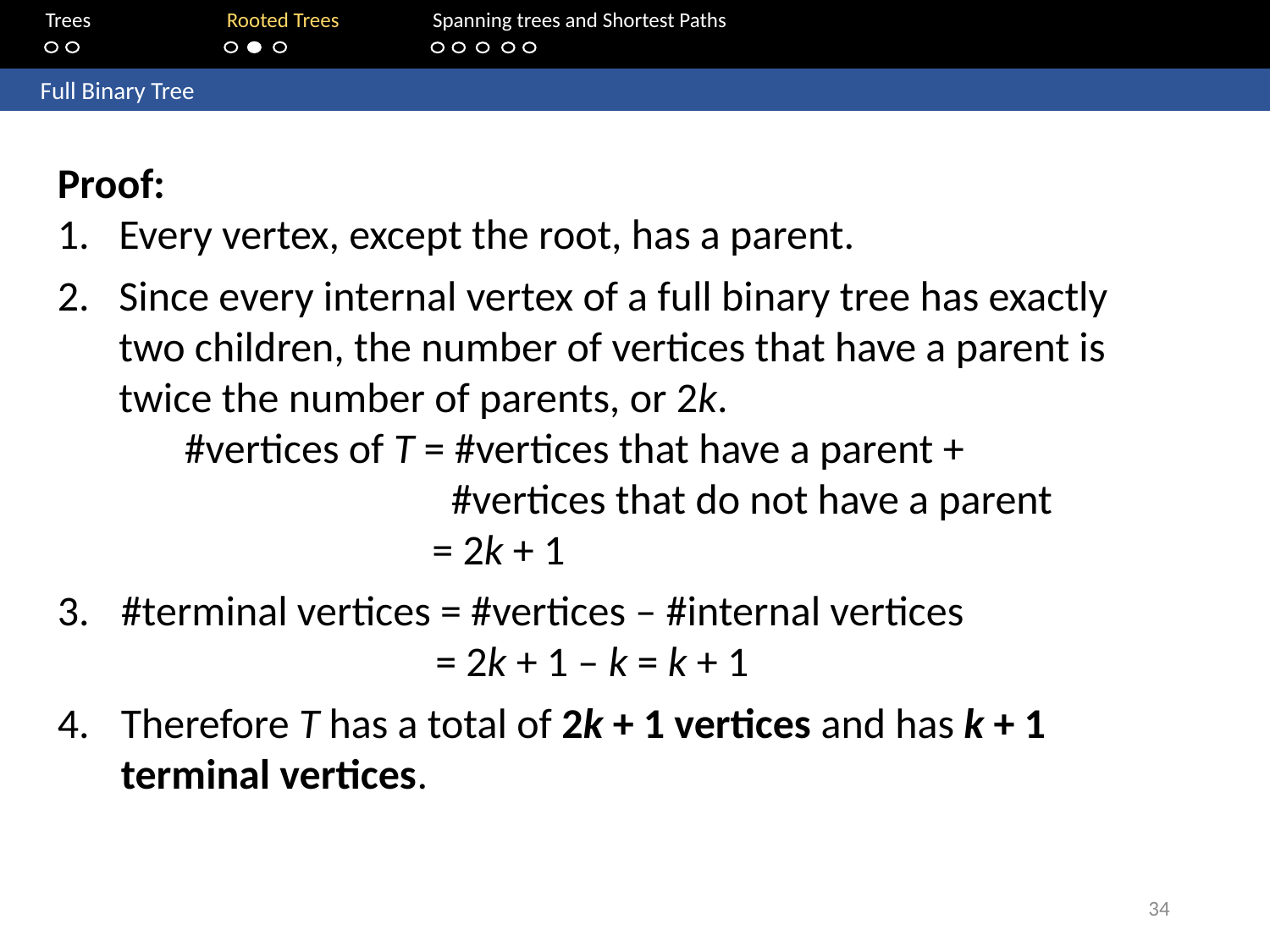

Trees	Rooted Trees	Spanning trees and Shortest Paths

	Full Binary Tree
Proof:
Every vertex, except the root, has a parent.
Since every internal vertex of a full binary tree has exactly two children, the number of vertices that have a parent is twice the number of parents, or 2k.
	#vertices of T = #vertices that have a parent +
	                            #vertices that do not have a parent
	                          = 2k + 1
#terminal vertices = #vertices – #internal vertices
                                 = 2k + 1 – k = k + 1
Therefore T has a total of 2k + 1 vertices and has k + 1 terminal vertices.
34